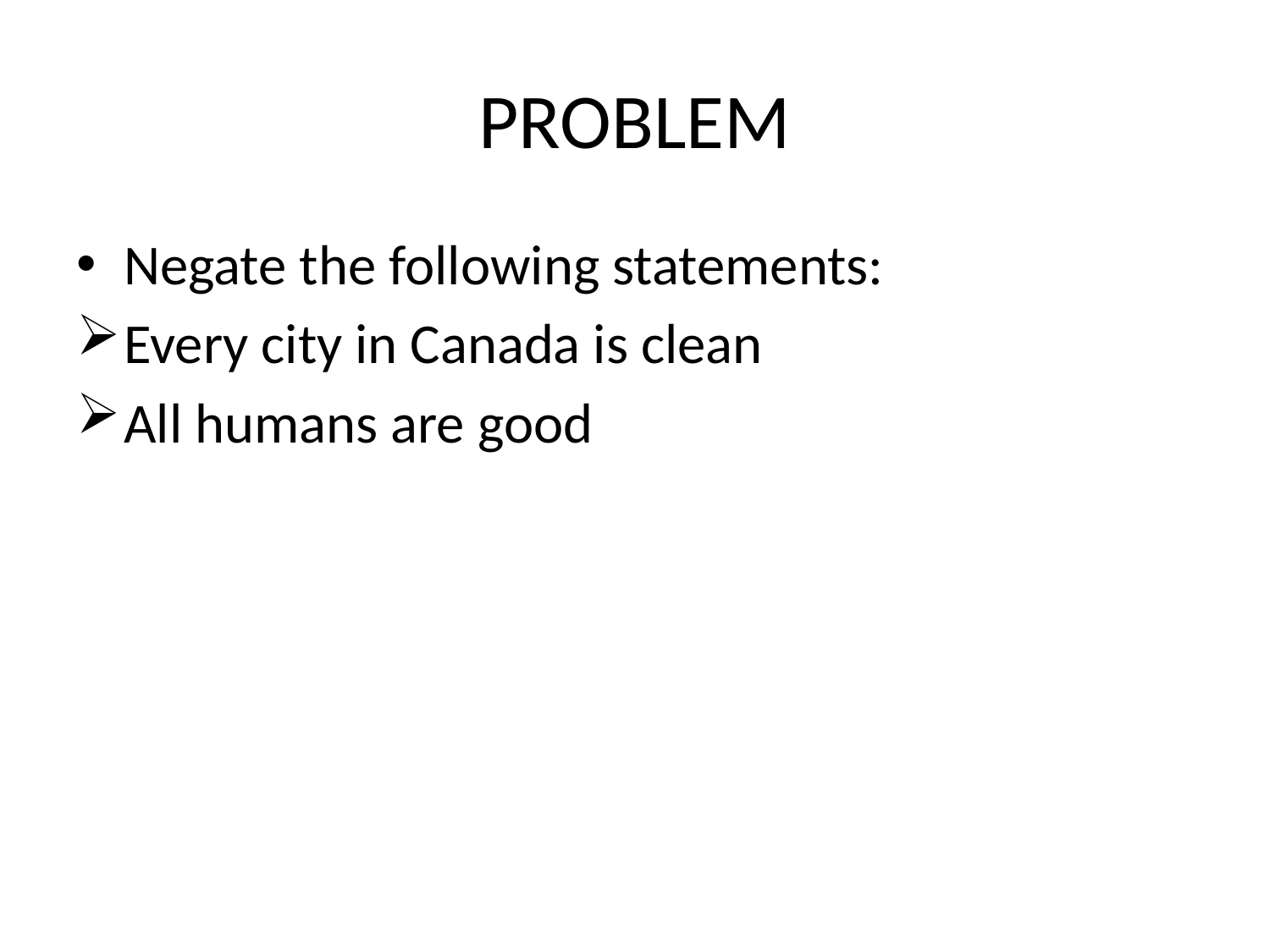

# PROBLEM
Negate the following statements:
Every city in Canada is clean
All humans are good